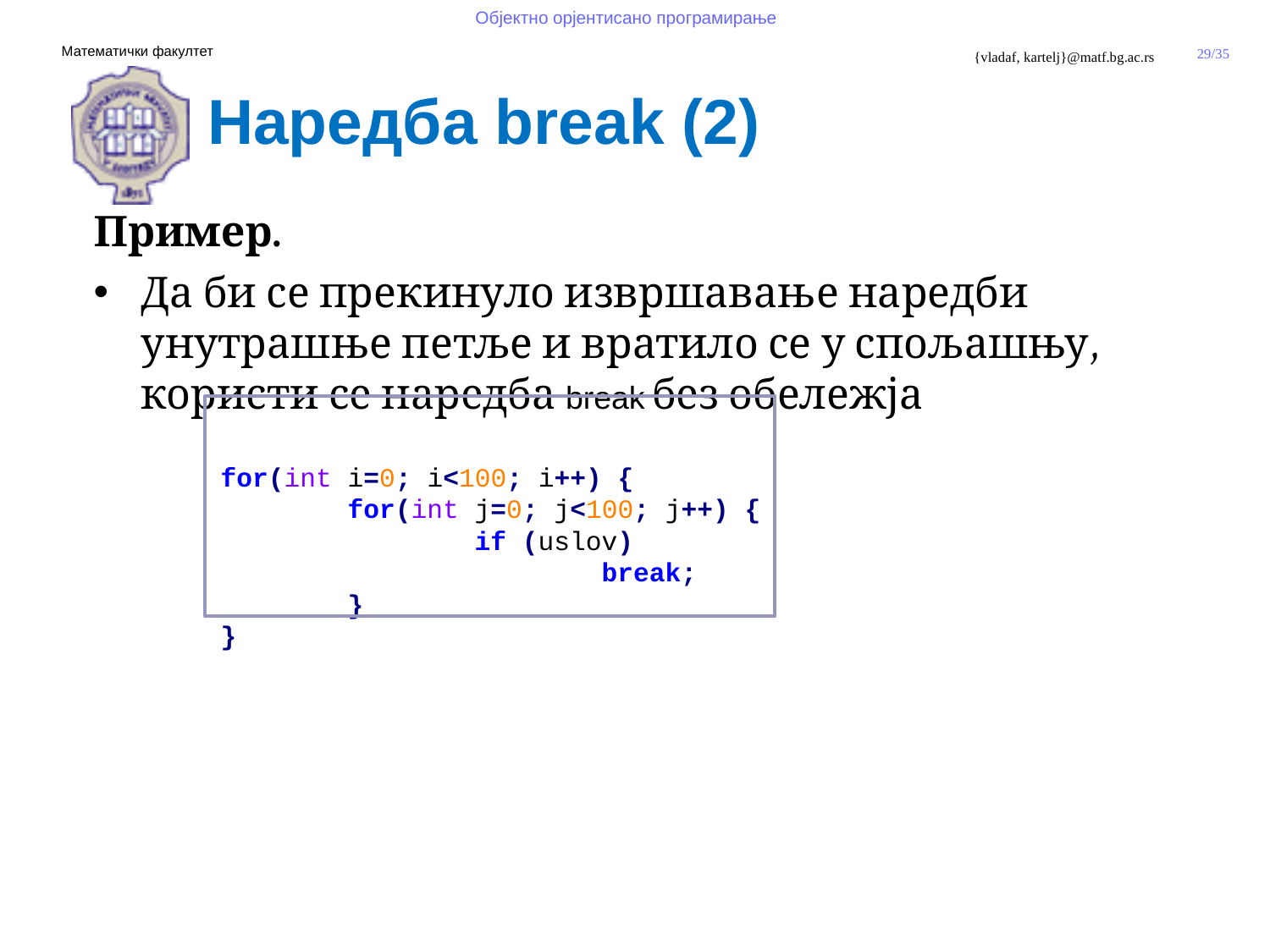

Наредба break (2)

Пример.
Да би се прекинуло извршавање наредби унутрашње петље и вратило се у спољашњу, користи се наредба break без обележја

	for(int i=0; i<100; i++) {
		for(int j=0; j<100; j++) {
			if (uslov)
				break;
		}
	}